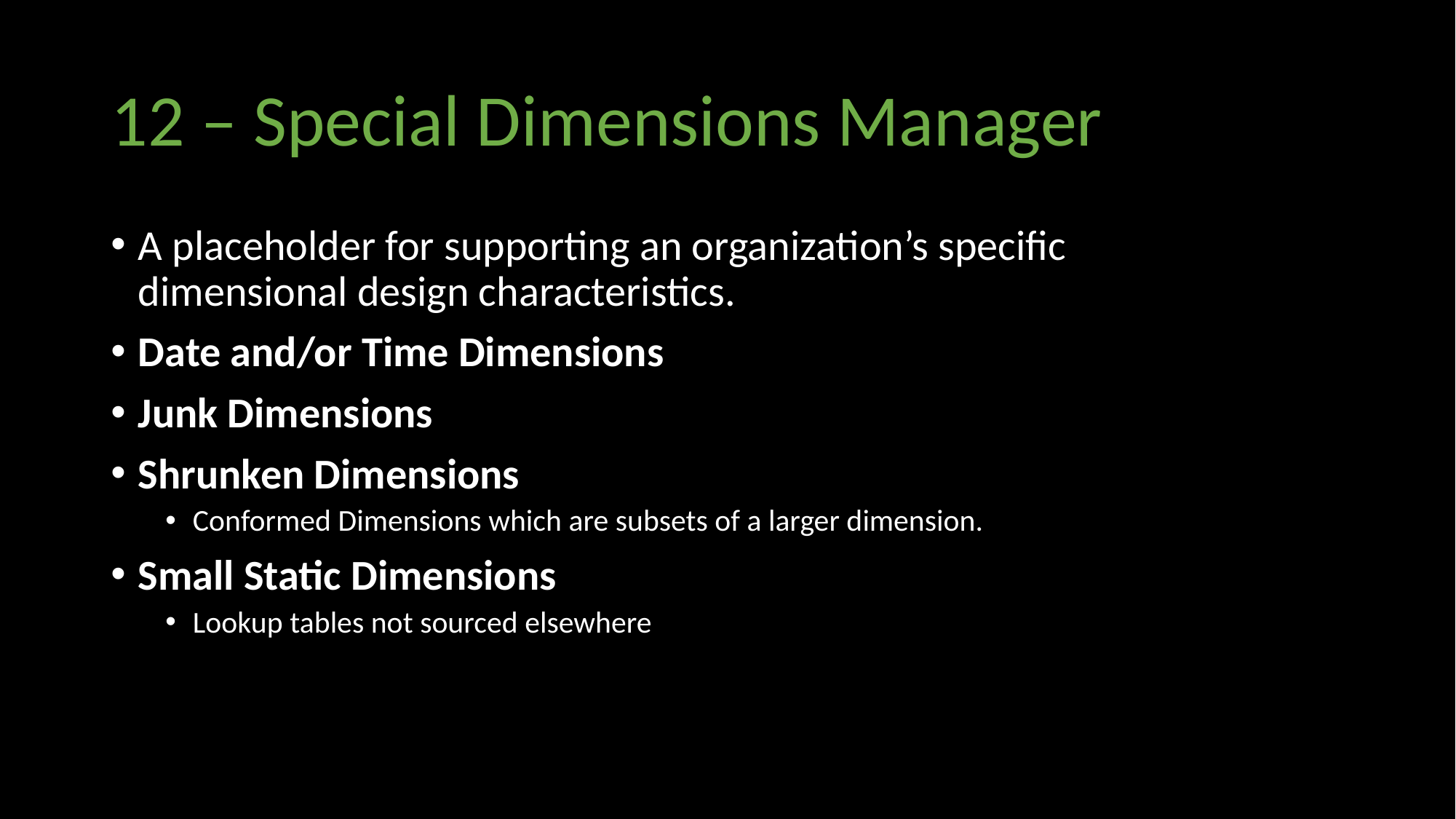

# 12 – Special Dimensions Manager
A placeholder for supporting an organization’s specific dimensional design characteristics.
Date and/or Time Dimensions
Junk Dimensions
Shrunken Dimensions
Conformed Dimensions which are subsets of a larger dimension.
Small Static Dimensions
Lookup tables not sourced elsewhere